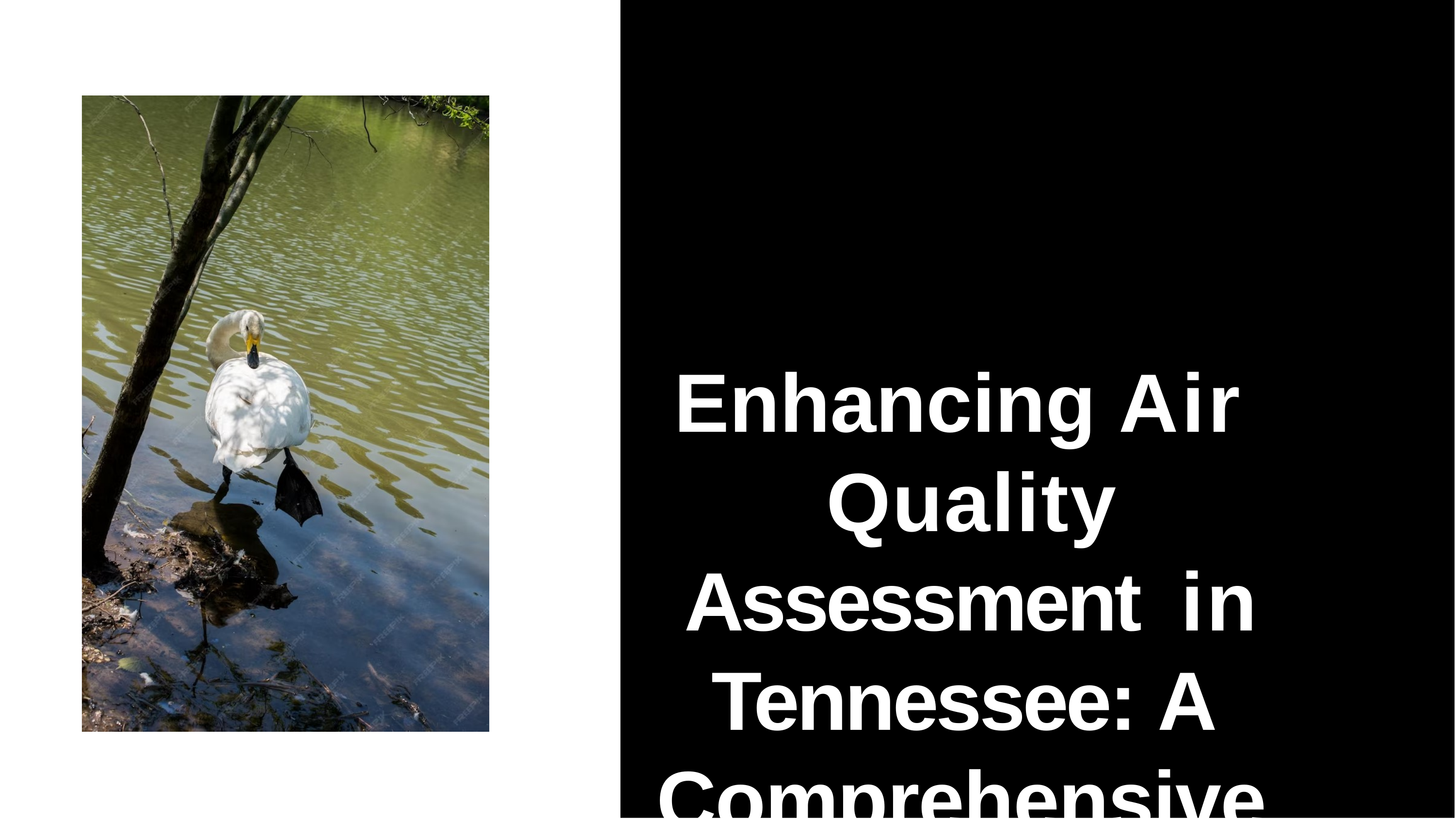

Enhancing Air  Quality Assessment  in Tennessee: A  Comprehensive  Analysis